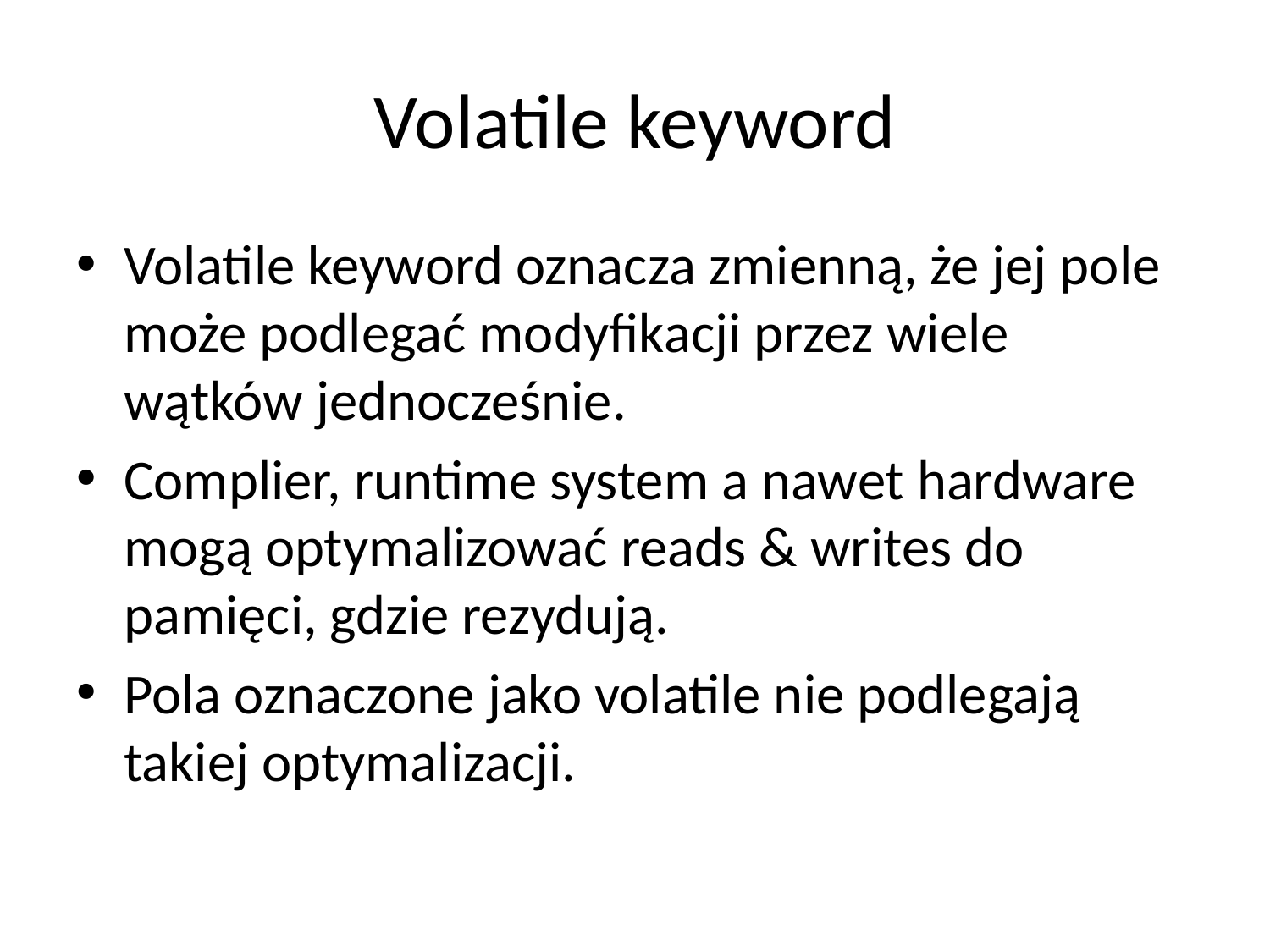

# Volatile keyword
Volatile keyword oznacza zmienną, że jej pole może podlegać modyfikacji przez wiele wątków jednocześnie.
Complier, runtime system a nawet hardware mogą optymalizować reads & writes do pamięci, gdzie rezydują.
Pola oznaczone jako volatile nie podlegają takiej optymalizacji.